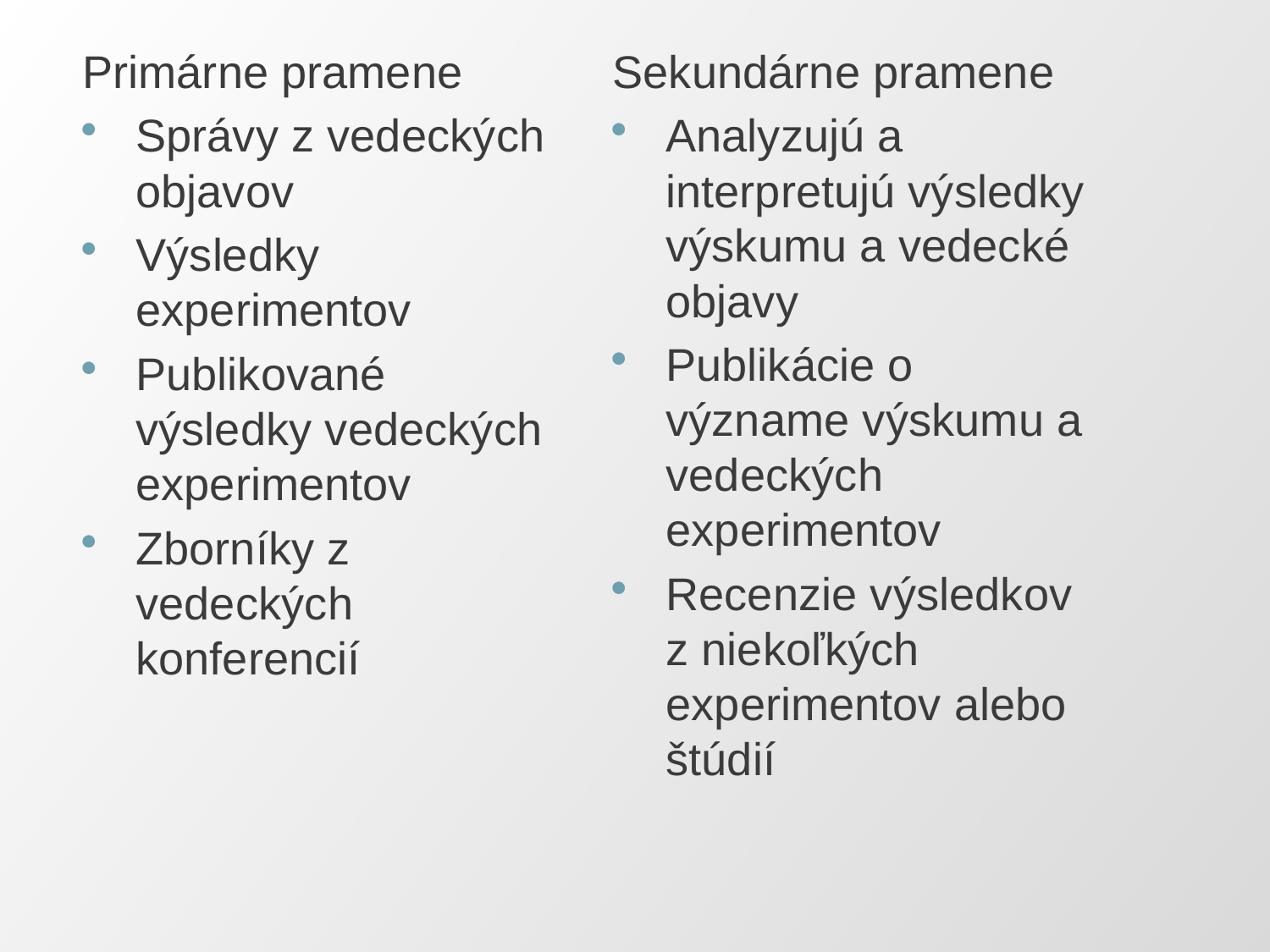

Primárne pramene
Správy z vedeckých objavov
Výsledky experimentov
Publikované výsledky vedeckých experimentov
Zborníky z vedeckých konferencií

Sekundárne pramene
Analyzujú a interpretujú výsledky výskumu a vedecké objavy
Publikácie o význame výskumu a vedeckých experimentov
Recenzie výsledkov z niekoľkých experimentov alebo štúdií